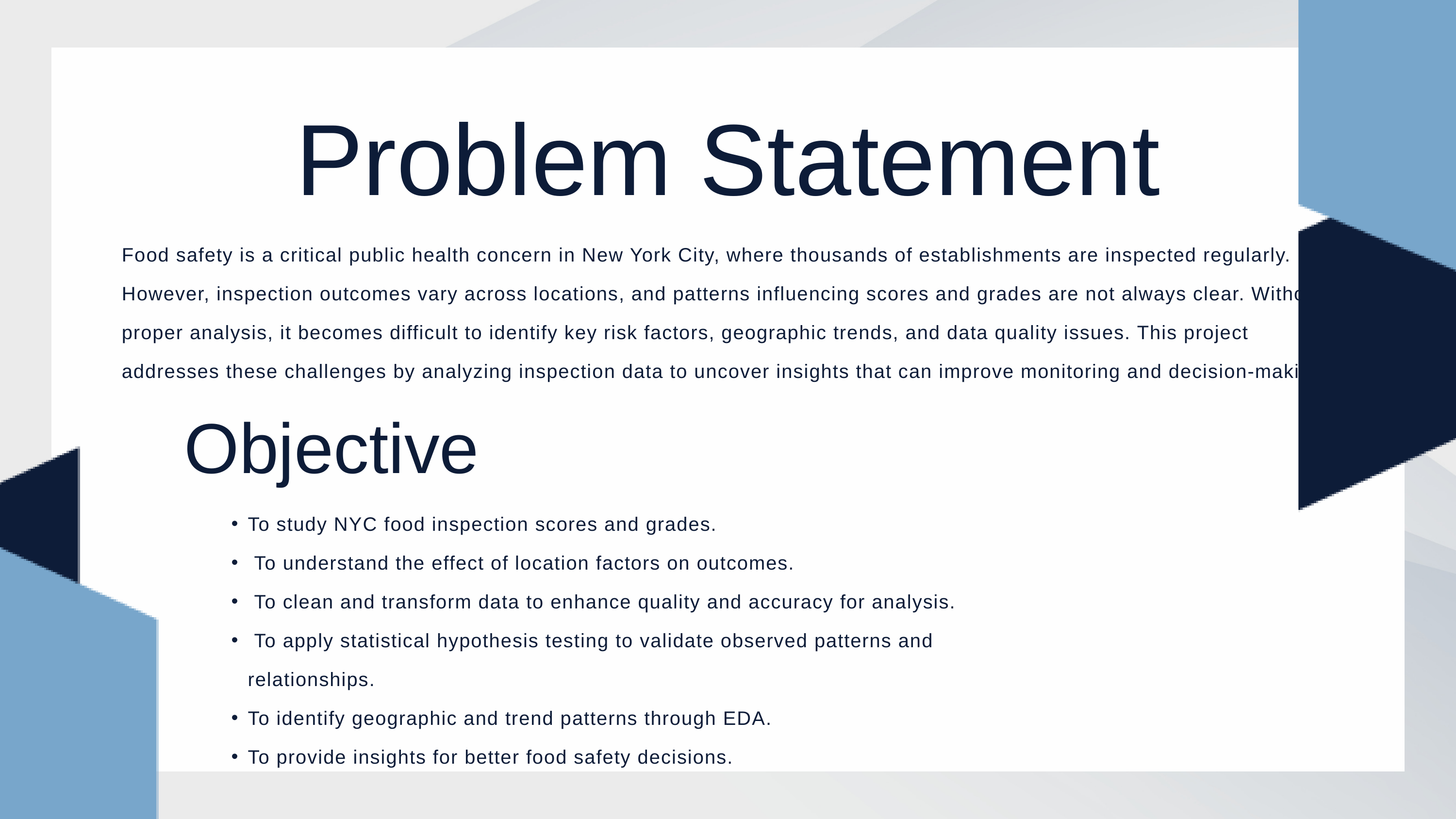

Problem Statement
Food safety is a critical public health concern in New York City, where thousands of establishments are inspected regularly. However, inspection outcomes vary across locations, and patterns influencing scores and grades are not always clear. Without proper analysis, it becomes difficult to identify key risk factors, geographic trends, and data quality issues. This project addresses these challenges by analyzing inspection data to uncover insights that can improve monitoring and decision-making.

Objective
To study NYC food inspection scores and grades.
 To understand the effect of location factors on outcomes.
 To clean and transform data to enhance quality and accuracy for analysis.
 To apply statistical hypothesis testing to validate observed patterns and relationships.
To identify geographic and trend patterns through EDA.
To provide insights for better food safety decisions.